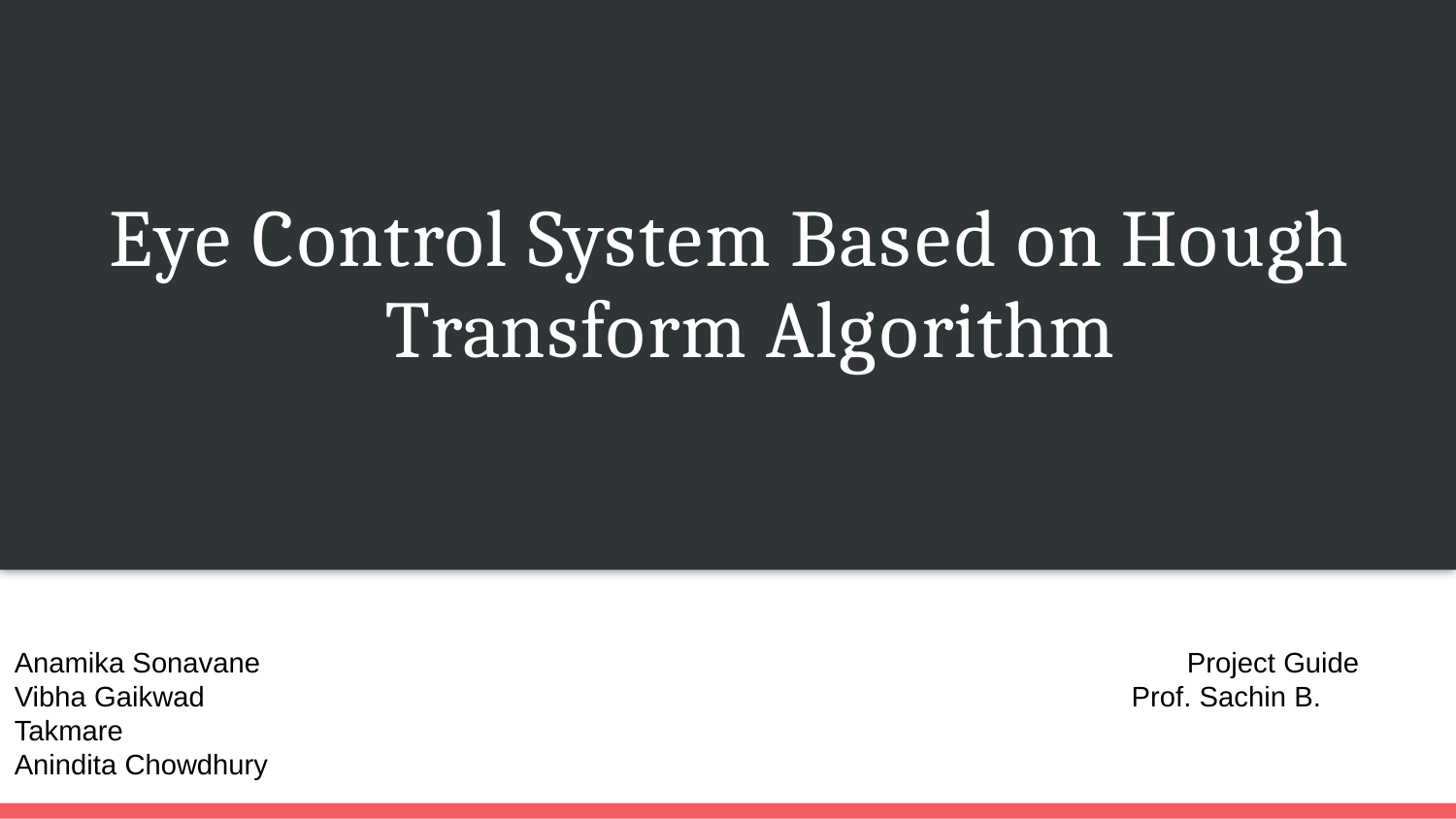

# Eye Control System Based on Hough Transform Algorithm

Anamika Sonavane							 Project Guide
Vibha Gaikwad                                                                                                                    Prof. Sachin B. Takmare
Anindita Chowdhury